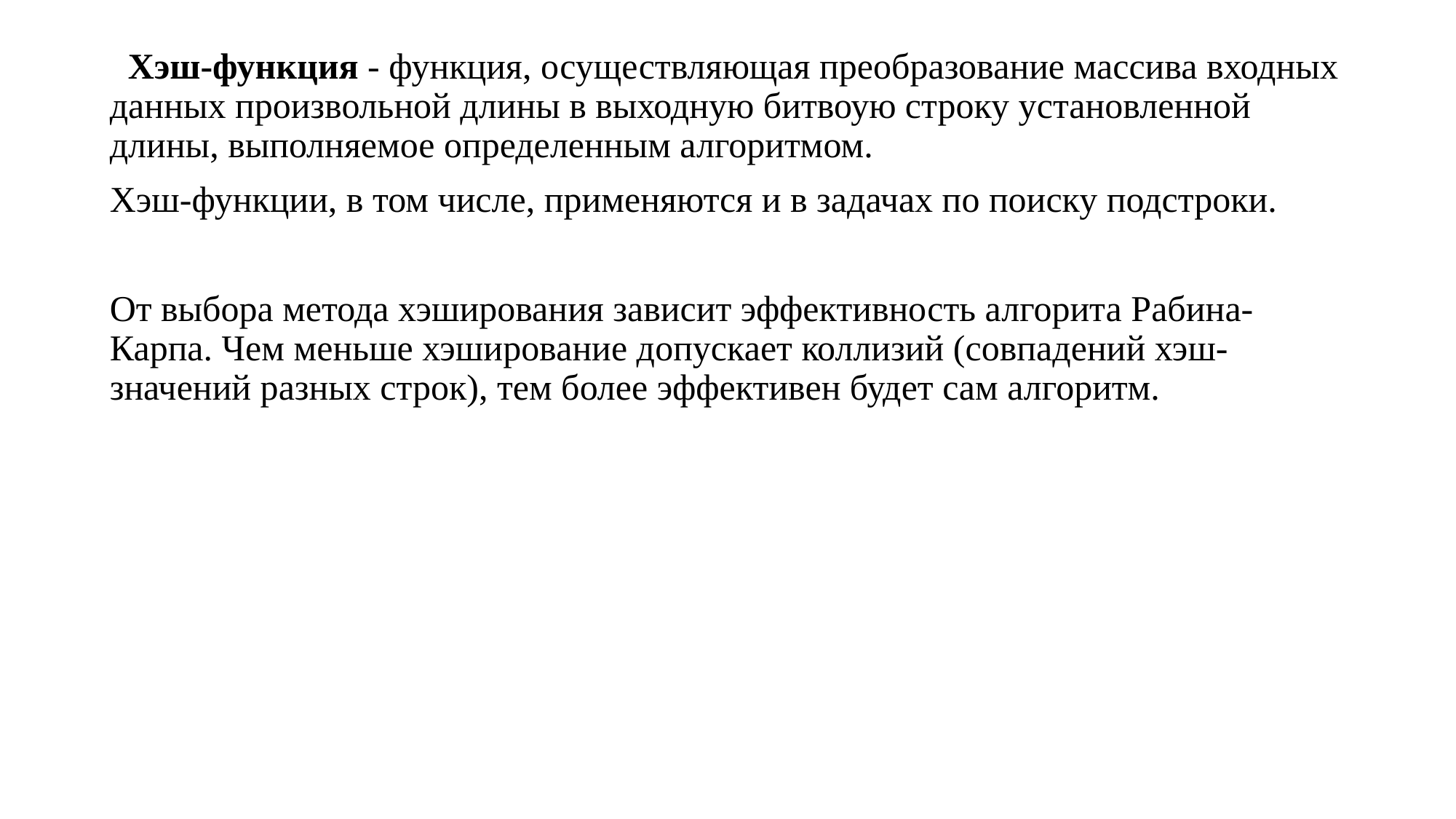

Хэш-функция - функция, осуществляющая преобразование массива входных данных произвольной длины в выходную битвоую строку установленной длины, выполняемое определенным алгоритмом.
Хэш-функции, в том числе, применяются и в задачах по поиску подстроки.

От выбора метода хэширования зависит эффективность алгорита Рабина-Карпа. Чем меньше хэширование допускает коллизий (совпадений хэш-значений разных строк), тем более эффективен будет сам алгоритм.